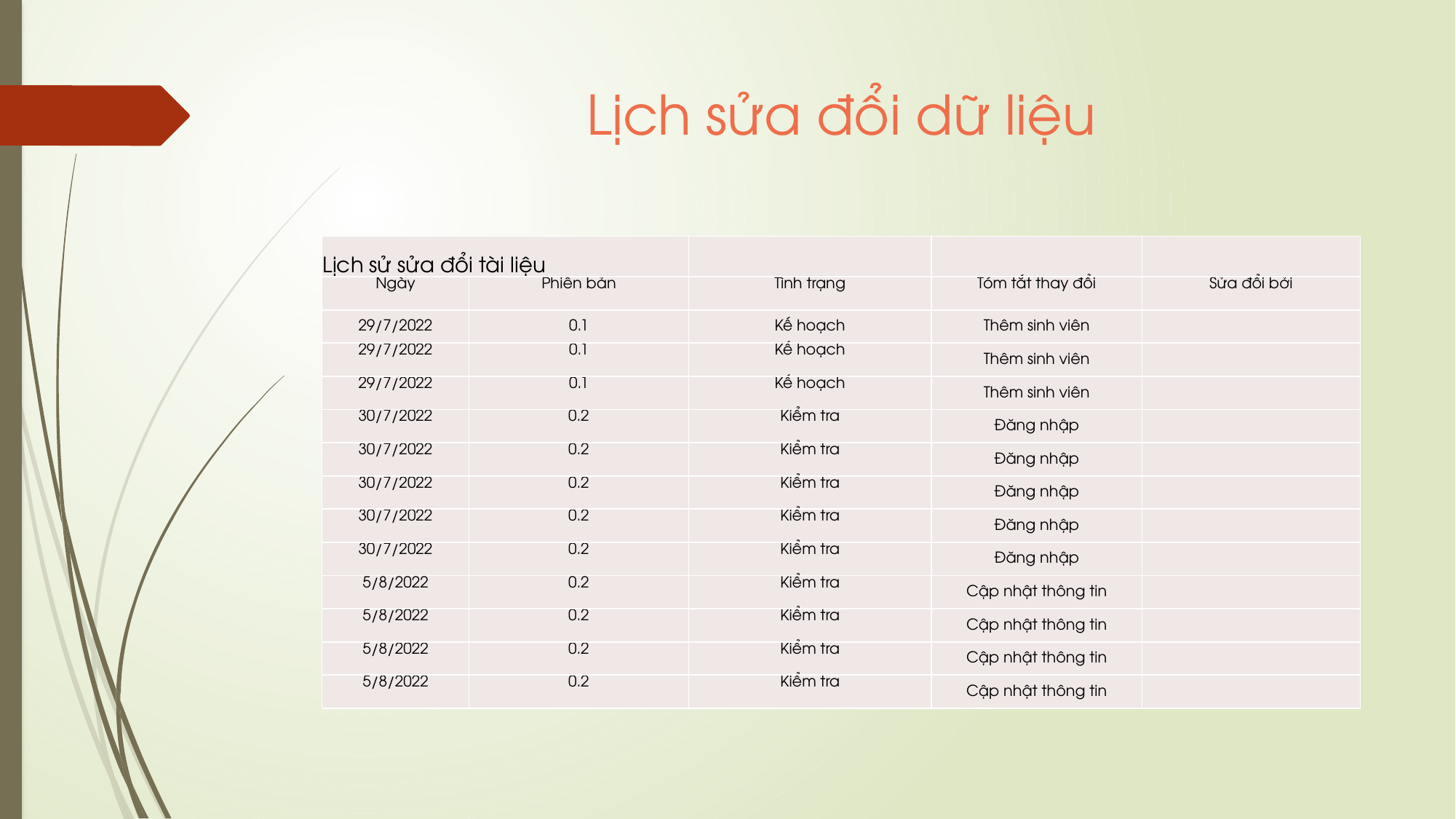

# Lịch sửa đổi dữ liệu
| Lịch sử sửa đổi tài liệu |  |  |  |  |
| --- | --- | --- | --- | --- |
| Ngày | Phiên bản | Tình trạng | Tóm tắt thay đổi | Sửa đổi bởi |
| 29/7/2022 | 0.1 | Kế hoạch | Thêm sinh viên |  |
| 29/7/2022 | 0.1 | Kế hoạch | Thêm sinh viên |  |
| 29/7/2022 | 0.1 | Kế hoạch | Thêm sinh viên |  |
| 30/7/2022 | 0.2 | Kiểm tra | Đăng nhập |  |
| 30/7/2022 | 0.2 | Kiểm tra | Đăng nhập |  |
| 30/7/2022 | 0.2 | Kiểm tra | Đăng nhập |  |
| 30/7/2022 | 0.2 | Kiểm tra | Đăng nhập |  |
| 30/7/2022 | 0.2 | Kiểm tra | Đăng nhập |  |
| 5/8/2022 | 0.2 | Kiểm tra | Cập nhật thông tin |  |
| 5/8/2022 | 0.2 | Kiểm tra | Cập nhật thông tin |  |
| 5/8/2022 | 0.2 | Kiểm tra | Cập nhật thông tin |  |
| 5/8/2022 | 0.2 | Kiểm tra | Cập nhật thông tin |  |